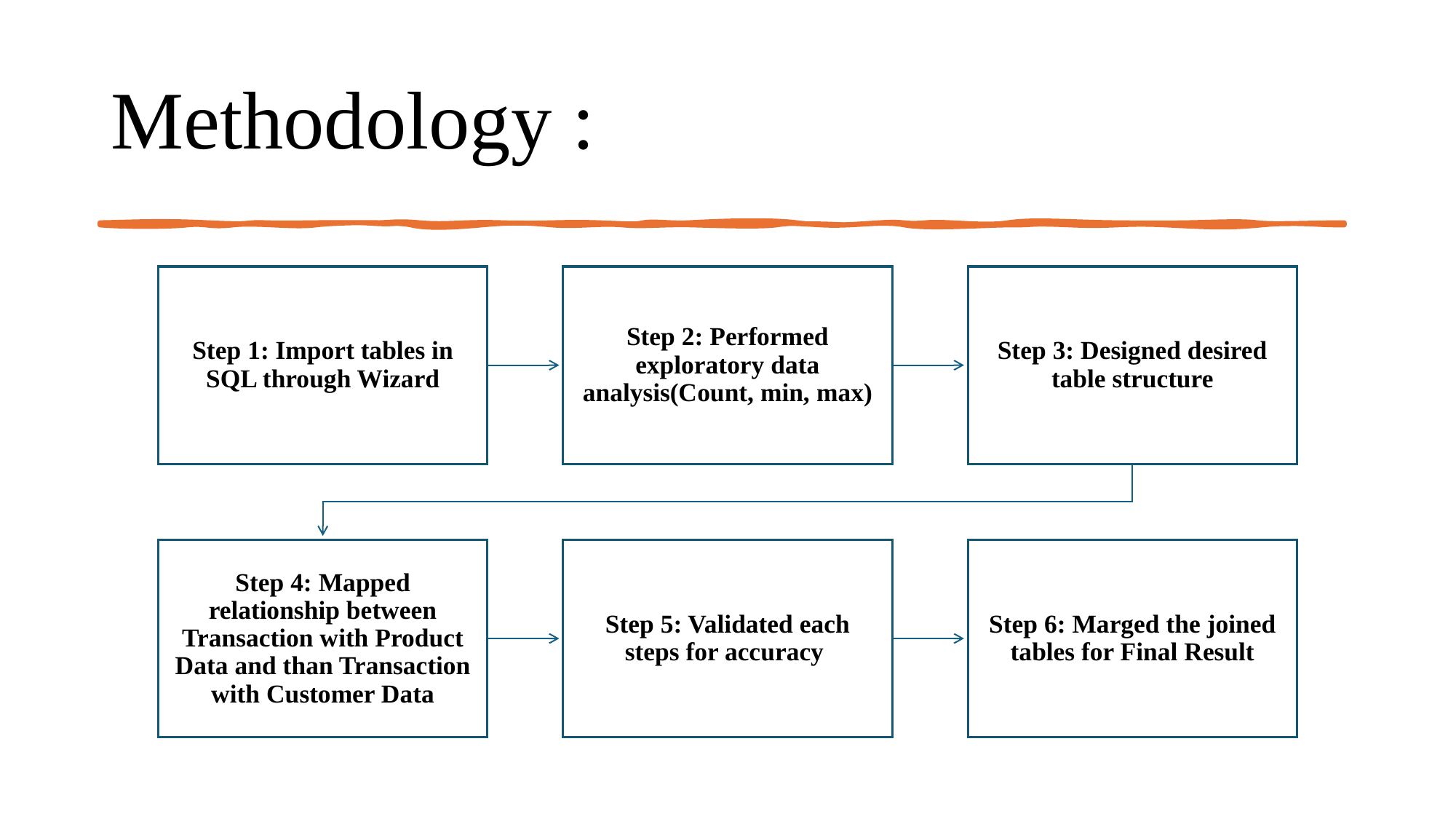

# Methodology :

Step 1: Import tables in SQL through Wizard

Step 2: Performed exploratory data analysis(Count, min, max)

Step 3: Designed desired table structure

Step 4: Mapped relationship between Transaction with Product Data and than Transaction with Customer Data

Step 5: Validated each steps for accuracy
Step 6: Marged the joined tables for Final Result